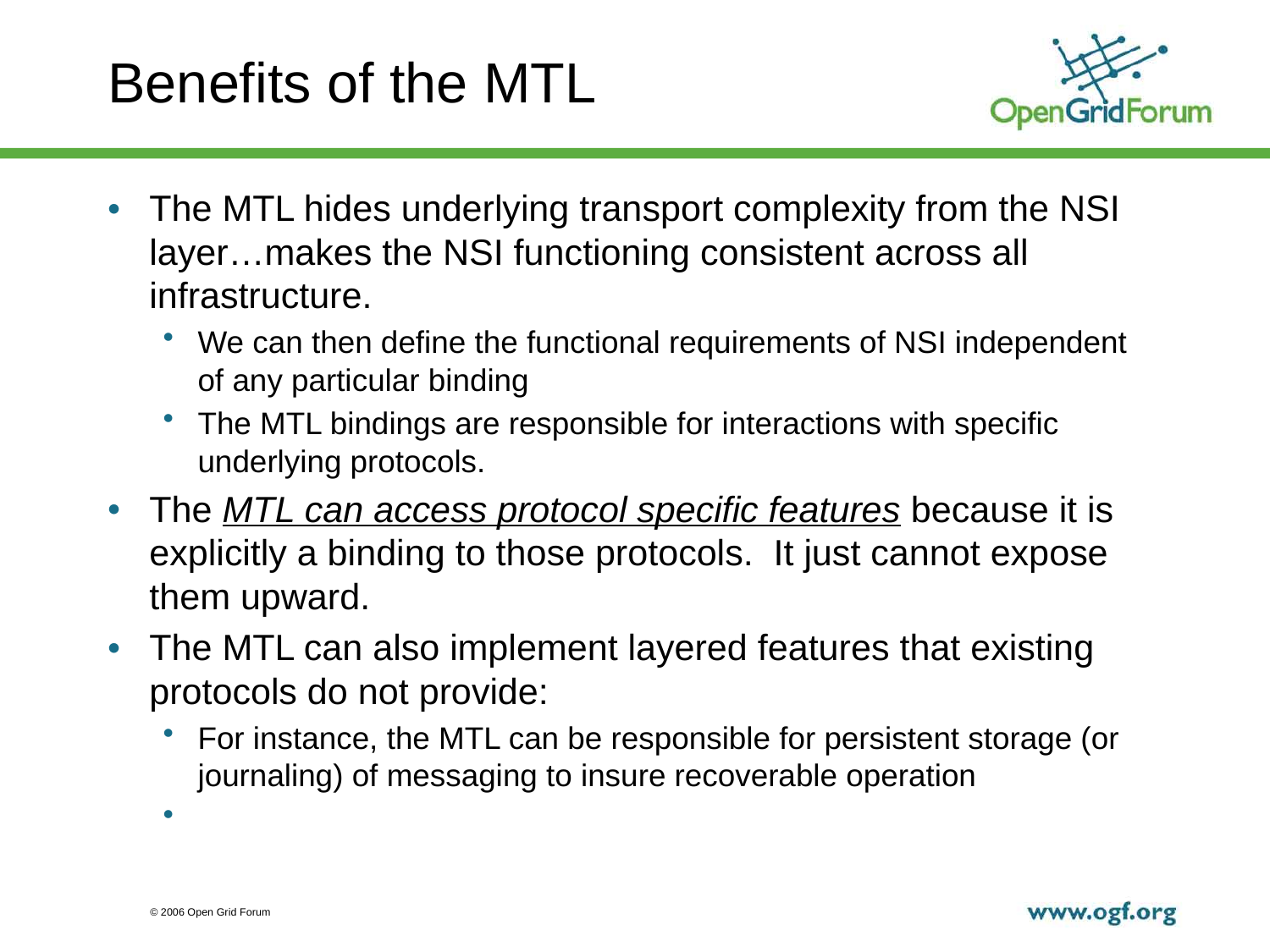

# Benefits of the MTL
The MTL hides underlying transport complexity from the NSI layer…makes the NSI functioning consistent across all infrastructure.
We can then define the functional requirements of NSI independent of any particular binding
The MTL bindings are responsible for interactions with specific underlying protocols.
The MTL can access protocol specific features because it is explicitly a binding to those protocols.  It just cannot expose them upward.
The MTL can also implement layered features that existing protocols do not provide:
For instance, the MTL can be responsible for persistent storage (or journaling) of messaging to insure recoverable operation